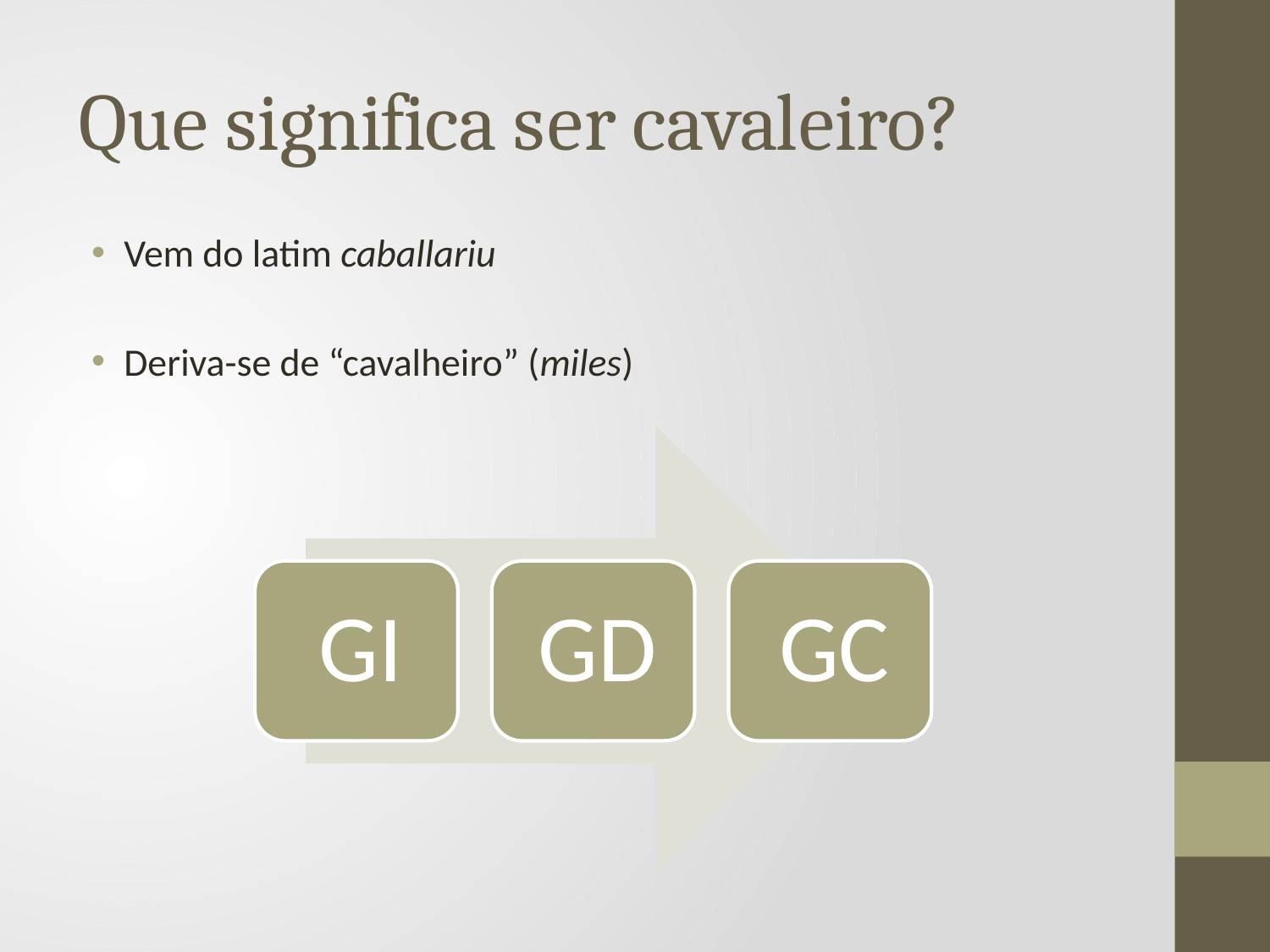

# Que significa ser cavaleiro?
Vem do latim caballariu

Deriva-se de “cavalheiro” (miles)

GI
GD
GC